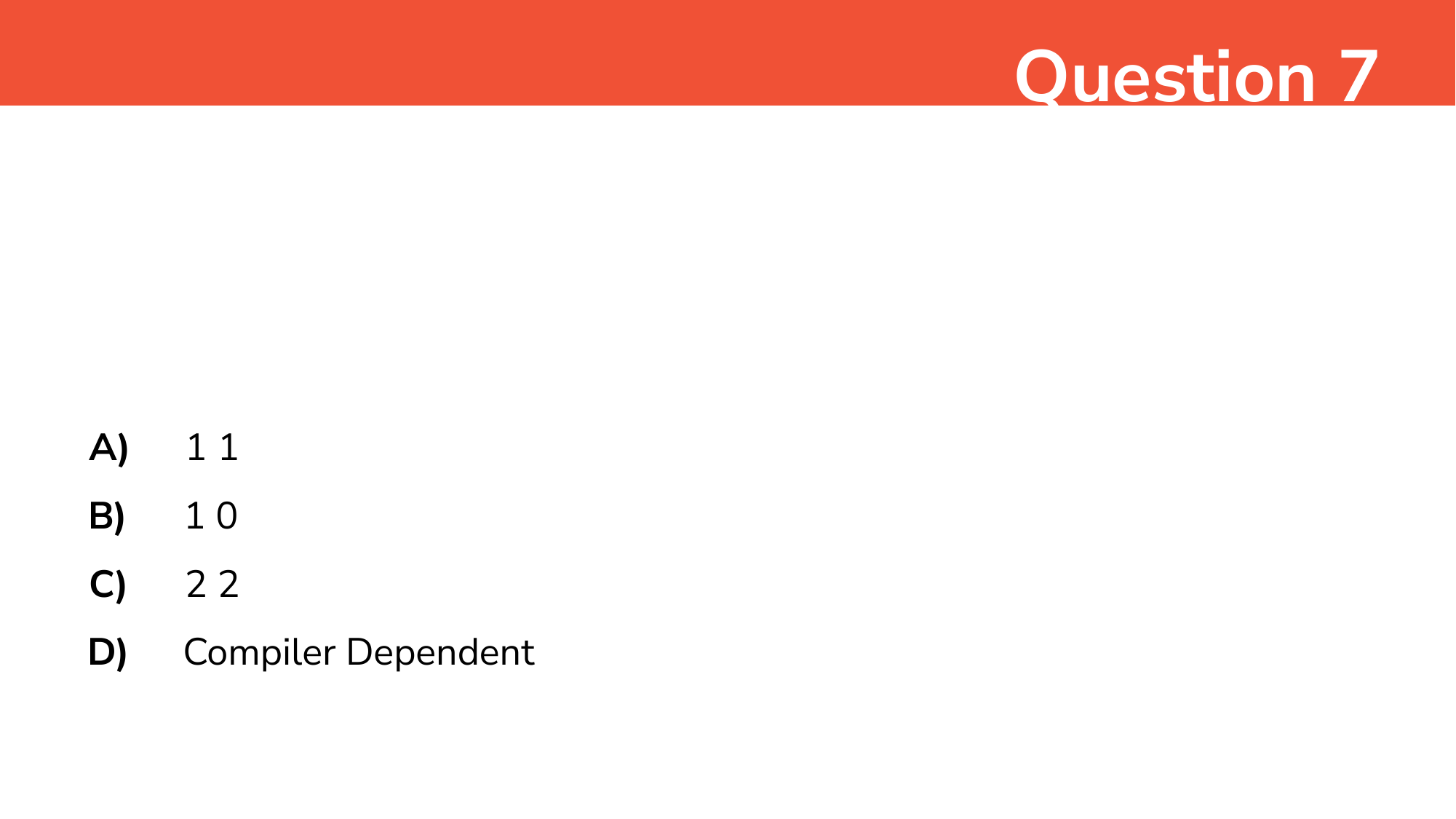

Question 7
A)
1 1
B)
1 0
C)
2 2
D)
Compiler Dependent